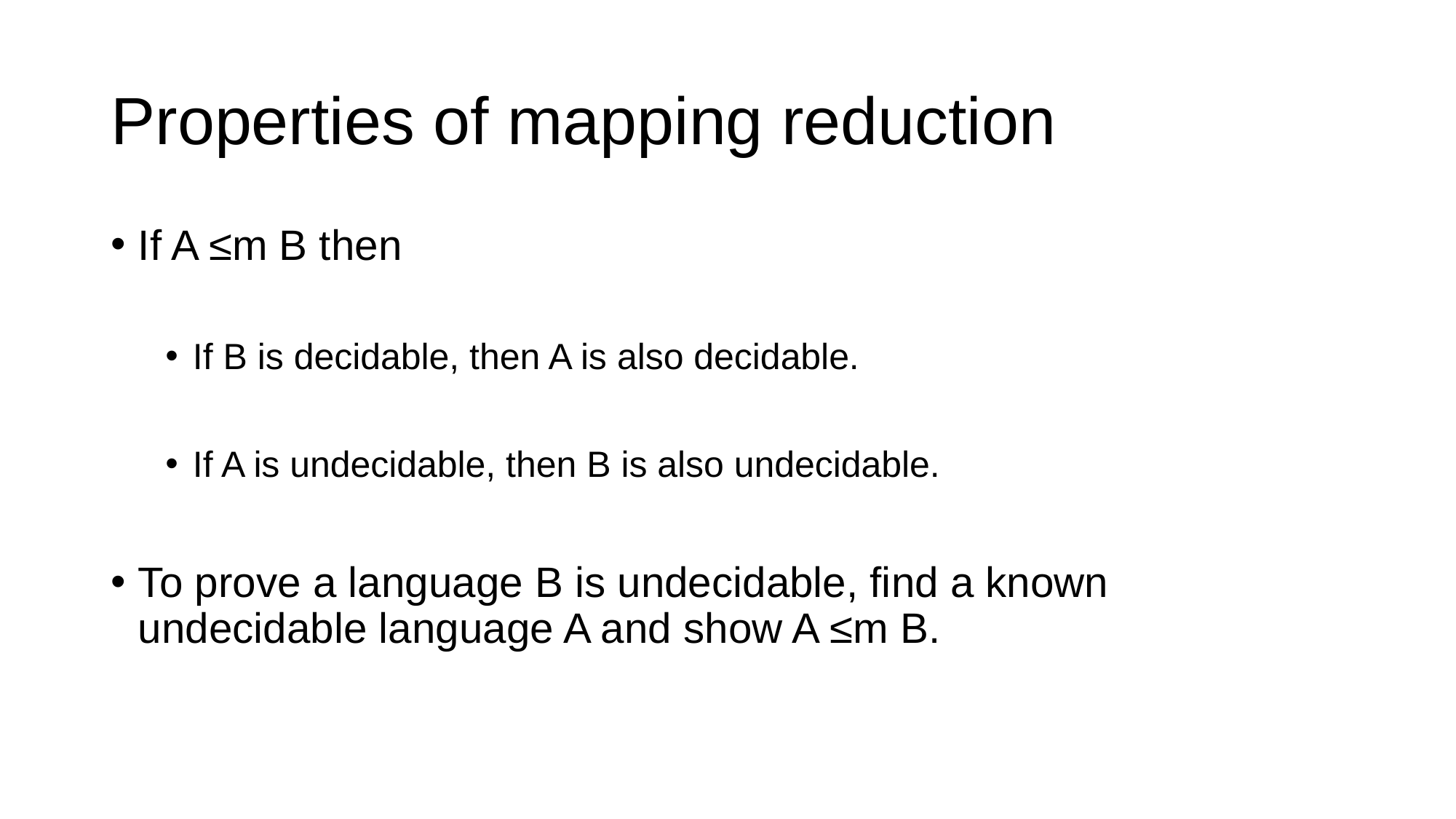

# Properties of mapping reduction
If A ≤m B then

If B is decidable, then A is also decidable.

If A is undecidable, then B is also undecidable.

To prove a language B is undecidable, find a known undecidable language A and show A ≤m B.